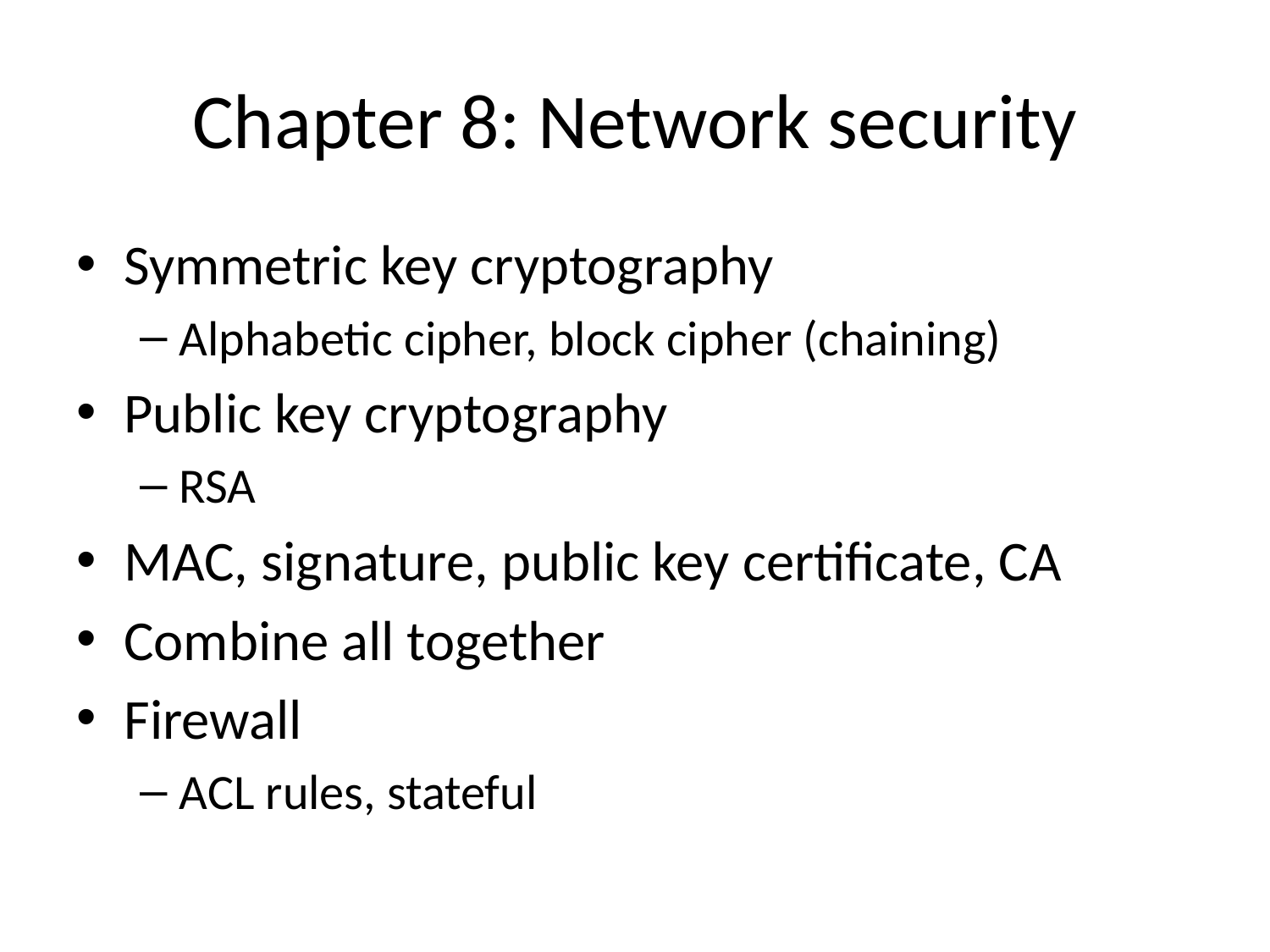

# Chapter 8: Network security
Symmetric key cryptography
Alphabetic cipher, block cipher (chaining)
Public key cryptography
RSA
MAC, signature, public key certificate, CA
Combine all together
Firewall
ACL rules, stateful